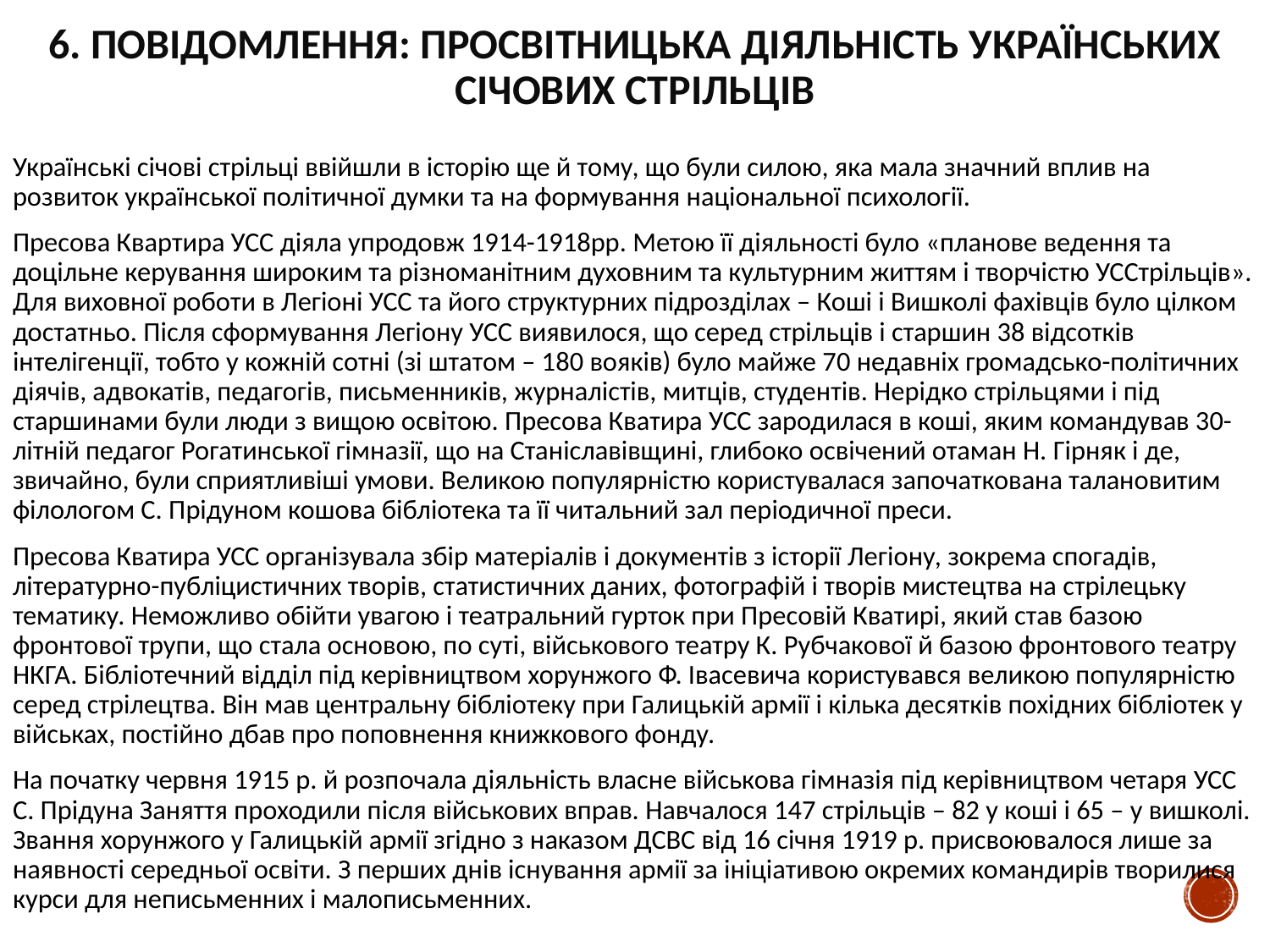

# 6. Повідомлення: просвітницька діяльність Українських Січових Стрільців
Українські січові стрільці ввійшли в історію ще й тому, що були силою, яка мала значний вплив на розвиток української політичної думки та на формування національної психології.
Пресова Квартира УСС діяла упродовж 1914-1918рр. Метою її діяльності було «планове ведення та доцільне керування широким та різноманітним духовним та культурним життям і творчістю УССтрільців». Для виховної роботи в Легіоні УСС та його структурних підрозділах – Коші і Вишколі фахівців було цілком достатньо. Після сформування Легіону УСС виявилося, що серед стрільців і старшин 38 відсотків інтелігенції, тобто у кожній сотні (зі штатом – 180 вояків) було майже 70 недавніх громадсько-політичних діячів, адвокатів, педагогів, письменників, журналістів, митців, студентів. Нерідко стрільцями і під старшинами були люди з вищою освітою. Пресова Кватира УСС зародилася в коші, яким командував 30-літній педагог Рогатинської гімназії, що на Станіславівщині, глибоко освічений отаман Н. Гірняк і де, звичайно, були сприятливіші умови. Великою популярністю користувалася започаткована талановитим філологом С. Прідуном кошова бібліотека та її читальний зал періодичної преси.
Пресова Кватира УСС організувала збір матеріалів і документів з історії Легіону, зокрема спогадів, літературно-публіцистичних творів, статистичних даних, фотографій і творів мистецтва на стрілецьку тематику. Неможливо обійти увагою і театральний гурток при Пресовій Кватирі, який став базою фронтової трупи, що стала основою, по суті, військового театру К. Рубчакової й базою фронтового театру НКГА. Бібліотечний відділ під керівництвом хорунжого Ф. Івасевича користувався великою популярністю серед стрілецтва. Він мав центральну бібліотеку при Галицькій армії і кілька десятків похідних бібліотек у військах, постійно дбав про поповнення книжкового фонду.
На початку червня 1915 р. й розпочала діяльність власне військова гімназія під керівництвом четаря УСС С. Прідуна Заняття проходили після військових вправ. Навчалося 147 стрільців – 82 у коші і 65 – у вишколі. Звання хорунжого у Галицькій армії згідно з наказом ДСВС від 16 січня 1919 р. присвоювалося лише за наявності середньої освіти. З перших днів існування армії за ініціативою окремих командирів творилися курси для неписьменних і малописьменних.